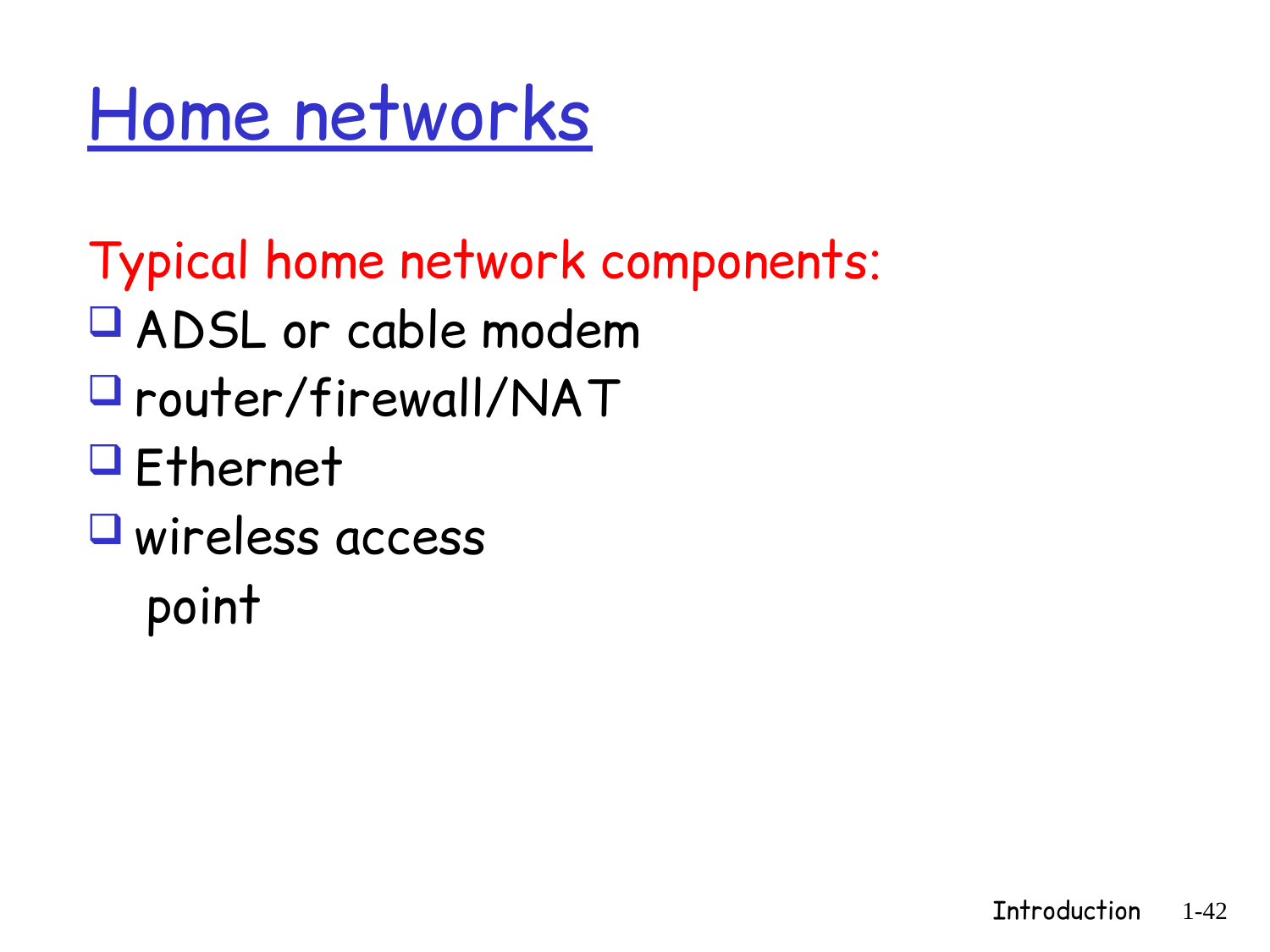

# Home networks
Typical home network components:
ADSL or cable modem
router/firewall/NAT
Ethernet
wireless access
    point
 Introduction
1-42